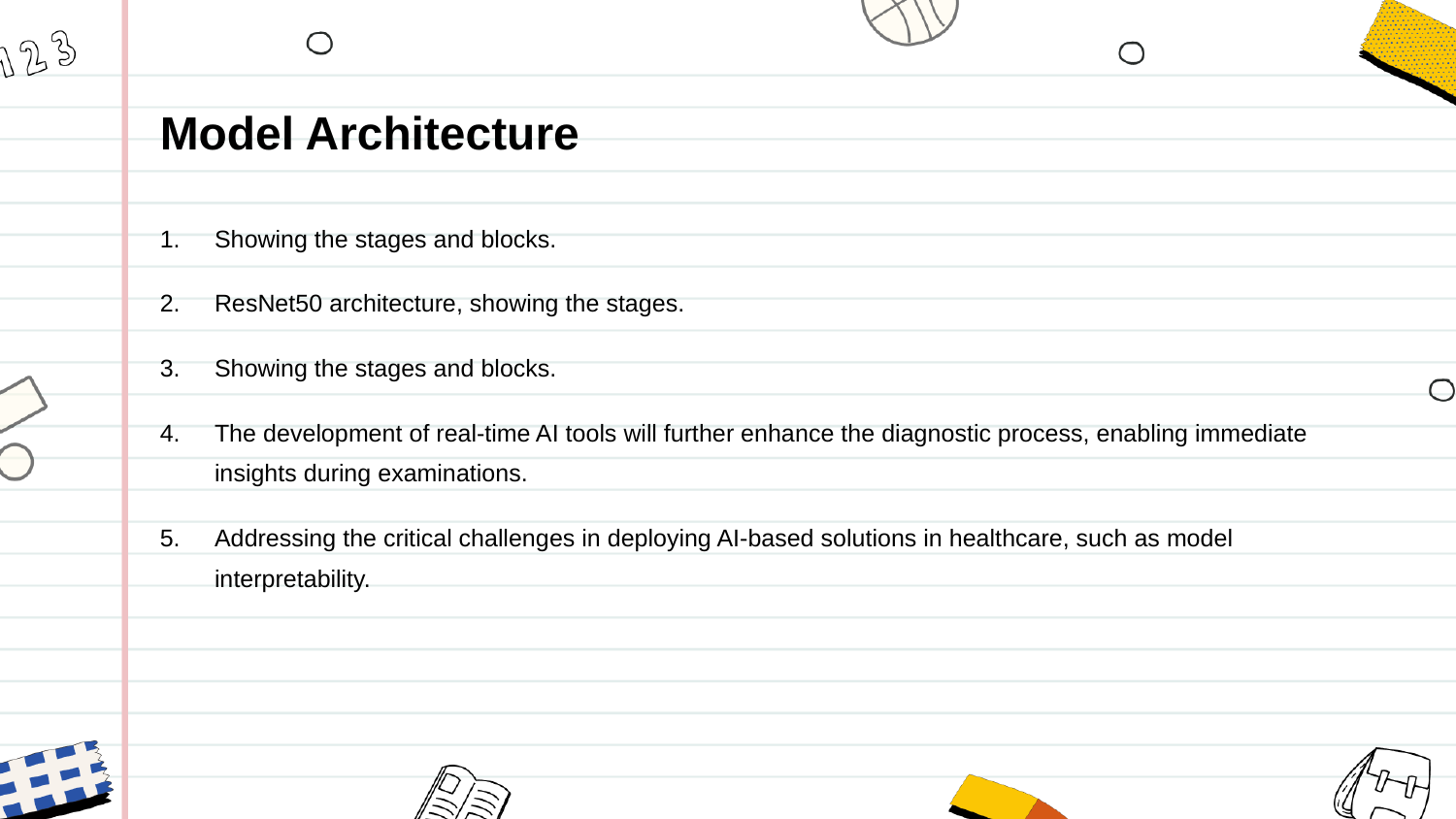

Model Architecture
Showing the stages and blocks.
ResNet50 architecture, showing the stages.
Showing the stages and blocks.
The development of real-time AI tools will further enhance the diagnostic process, enabling immediate insights during examinations.
Addressing the critical challenges in deploying AI-based solutions in healthcare, such as model interpretability.